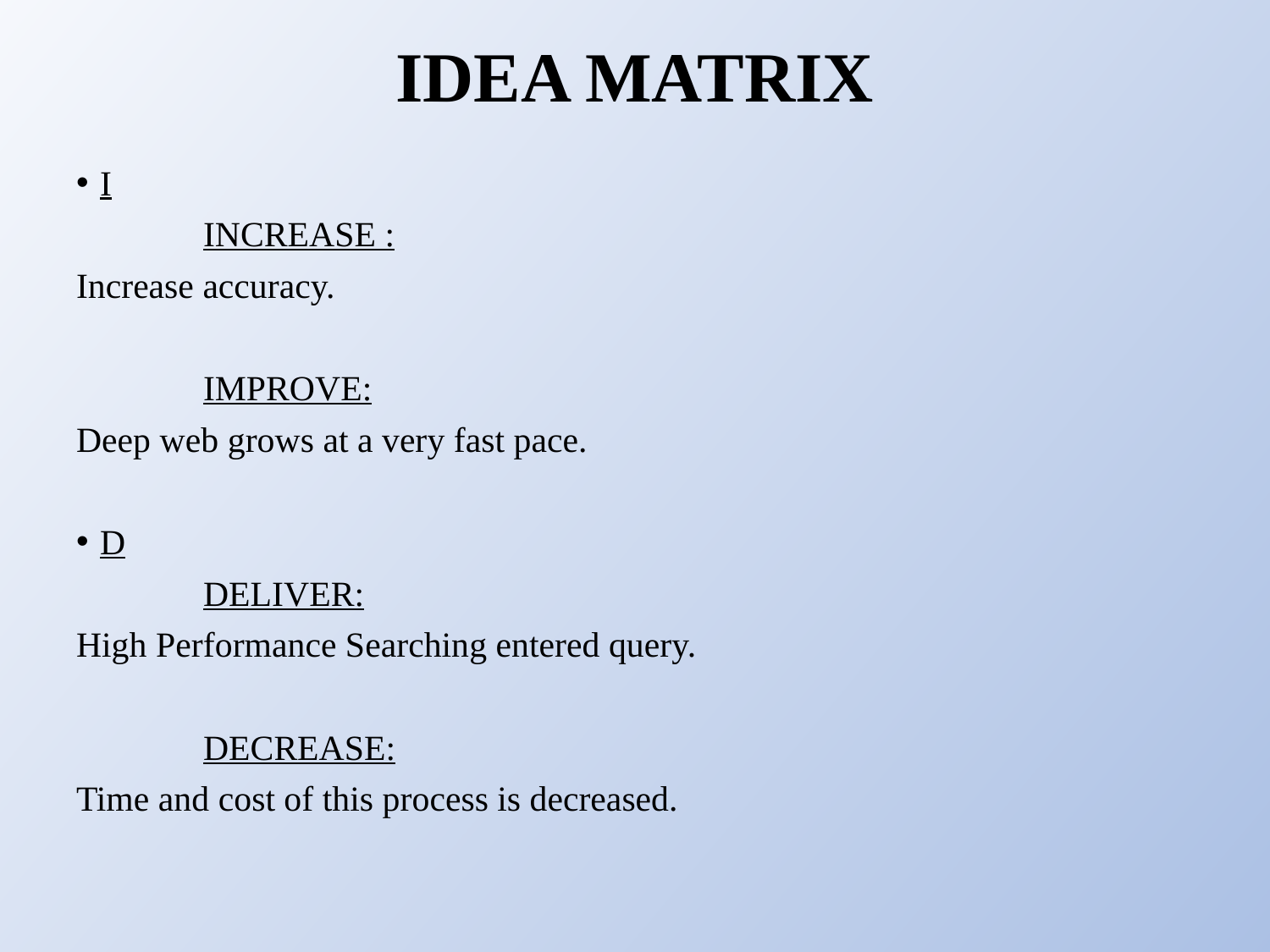

# IDEA MATRIX
I
	INCREASE :
Increase accuracy.

	IMPROVE:
Deep web grows at a very fast pace.

D
	DELIVER:
High Performance Searching entered query.

	DECREASE:
Time and cost of this process is decreased.